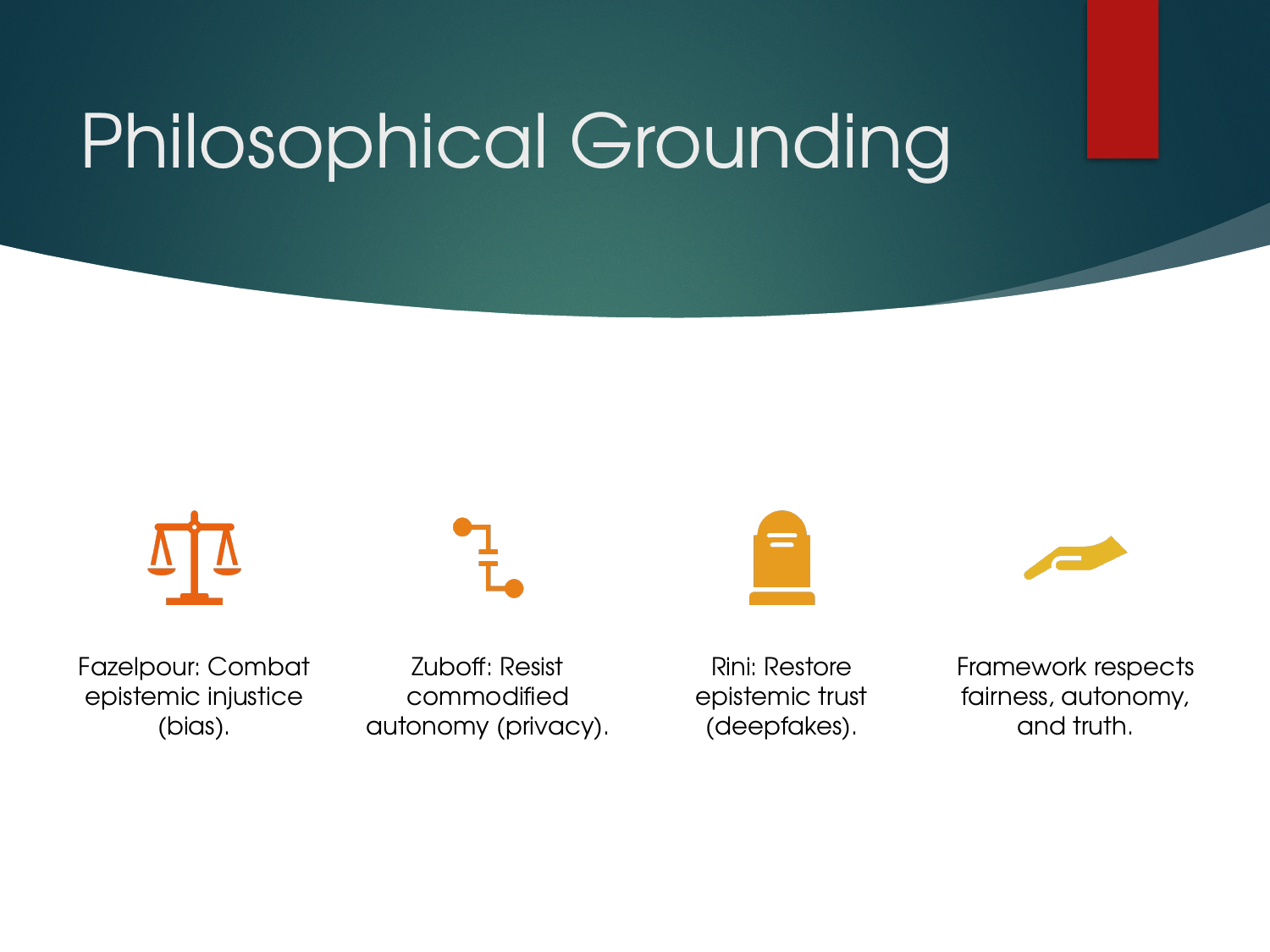

# Philosophical Grounding

Fazelpour: Combat epistemic injustice (bias).
Zuboff: Resist commodified autonomy (privacy).
Rini: Restore epistemic trust (deepfakes).
Framework respects fairness, autonomy, and truth.